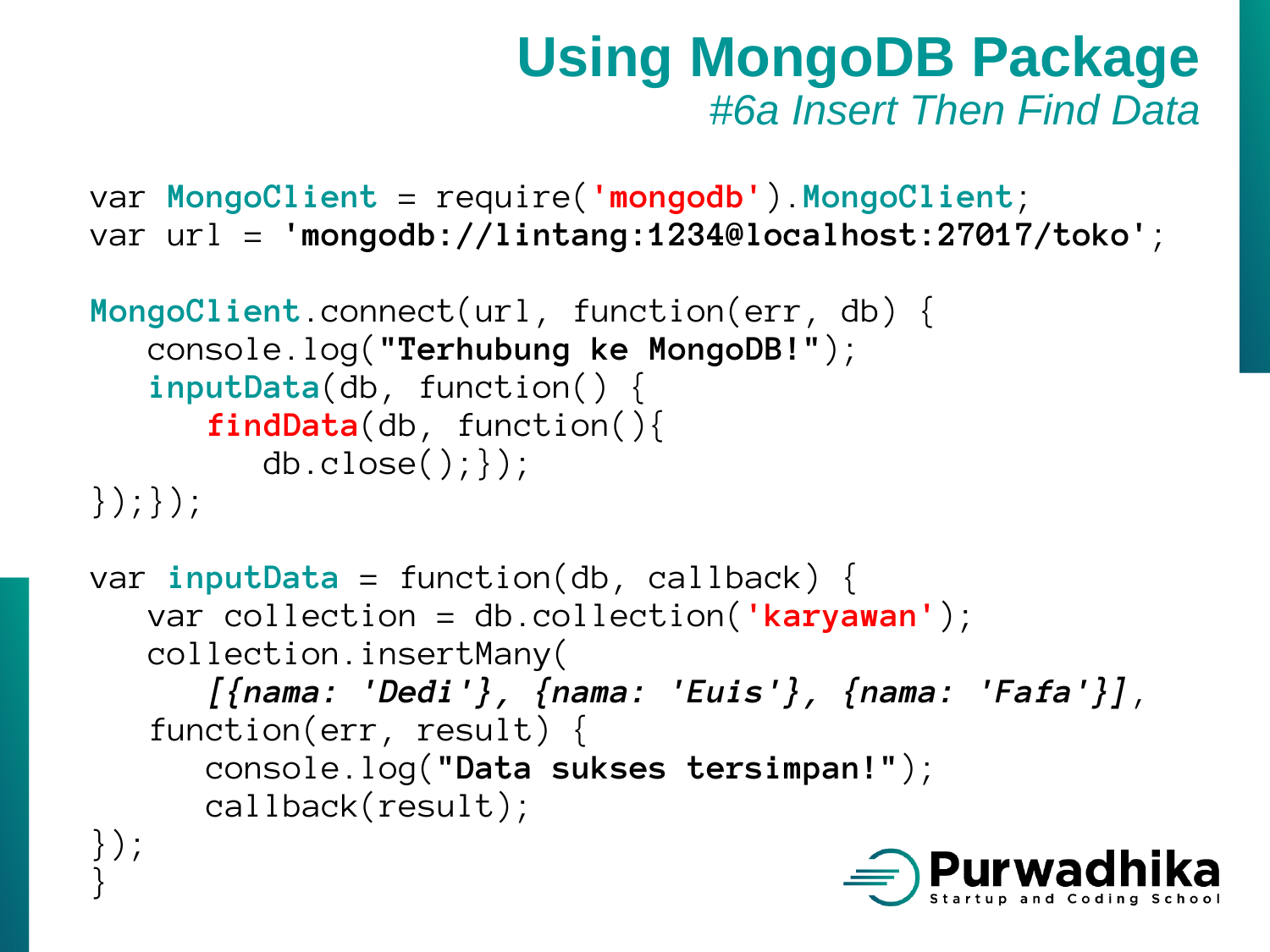

Using MongoDB Package
#6a Insert Then Find Data
var MongoClient = require('mongodb').MongoClient;
var url = 'mongodb://lintang:1234@localhost:27017/toko';
MongoClient.connect(url, function(err, db) {
   console.log("Terhubung ke MongoDB!");
   inputData(db, function() {
      findData(db, function(){
         db.close();});
});});
var inputData = function(db, callback) {
   var collection = db.collection('karyawan');
   collection.insertMany(
      [{nama: 'Dedi'}, {nama: 'Euis'}, {nama: 'Fafa'}],
   function(err, result) {
      console.log("Data sukses tersimpan!");
      callback(result);
});
}